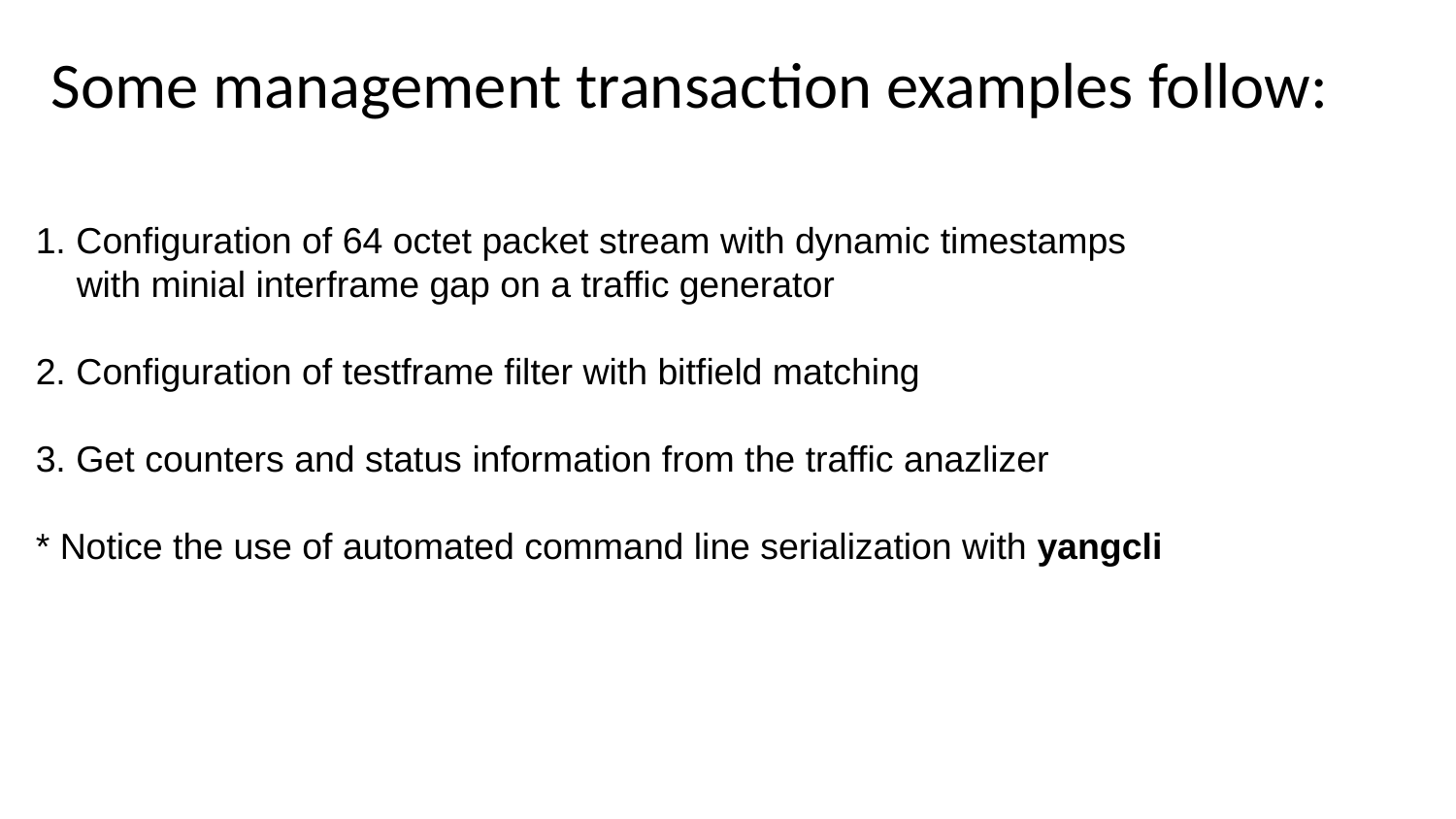

Some management transaction examples follow:

1. Configuration of 64 octet packet stream with dynamic timestamps
    with minial interframe gap on a traffic generator

2. Configuration of testframe filter with bitfield matching

3. Get counters and status information from the traffic anazlizer

* Notice the use of automated command line serialization with yangcli